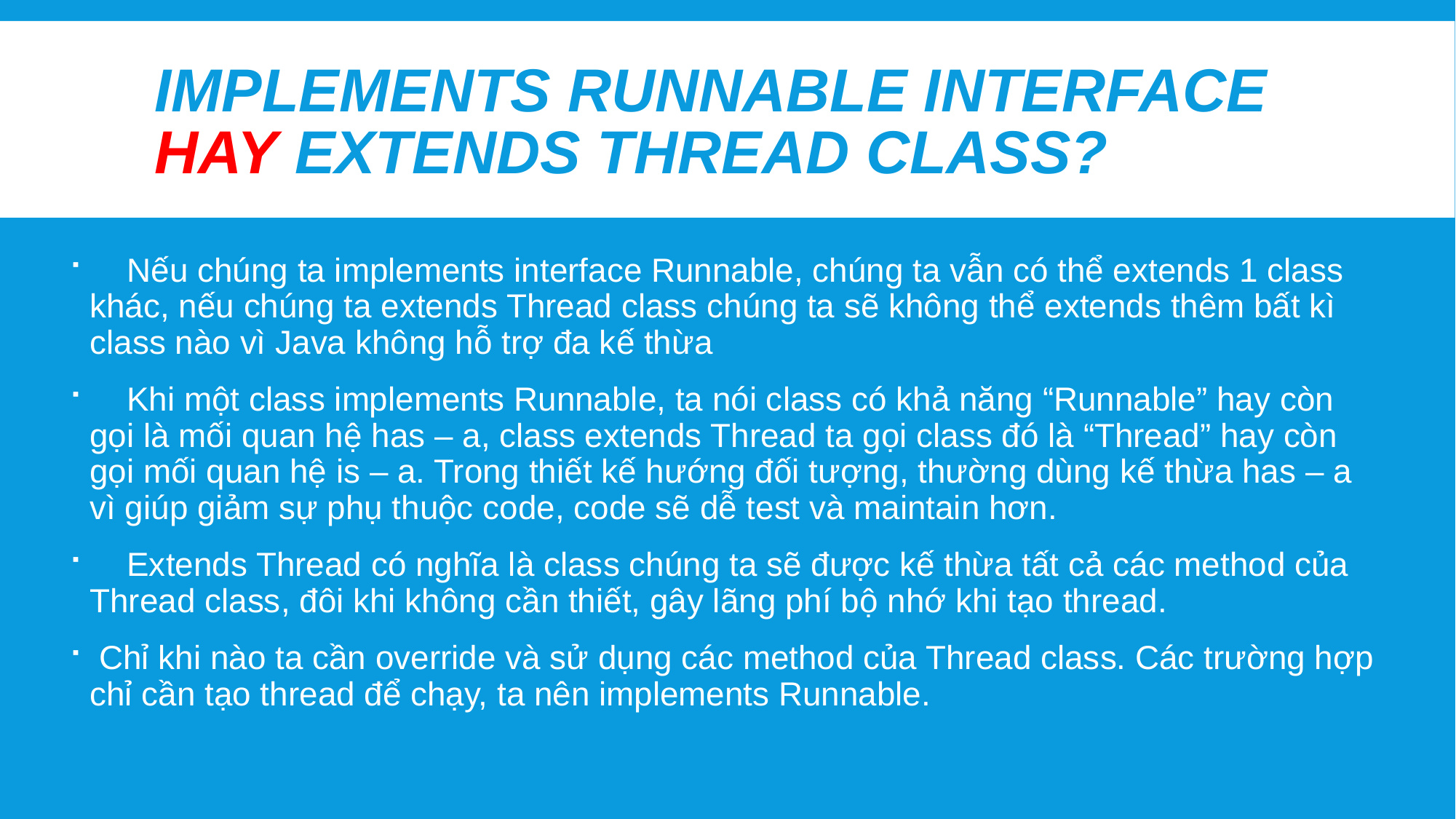

# implements Runnable interface  Hay extends Thread class?
    Nếu chúng ta implements interface Runnable, chúng ta vẫn có thể extends 1 class khác, nếu chúng ta extends Thread class chúng ta sẽ không thể extends thêm bất kì class nào vì Java không hỗ trợ đa kế thừa
    Khi một class implements Runnable, ta nói class có khả năng “Runnable” hay còn gọi là mối quan hệ has – a, class extends Thread ta gọi class đó là “Thread” hay còn gọi mối quan hệ is – a. Trong thiết kế hướng đối tượng, thường dùng kế thừa has – a vì giúp giảm sự phụ thuộc code, code sẽ dễ test và maintain hơn.
    Extends Thread có nghĩa là class chúng ta sẽ được kế thừa tất cả các method của Thread class, đôi khi không cần thiết, gây lãng phí bộ nhớ khi tạo thread.
 Chỉ khi nào ta cần override và sử dụng các method của Thread class. Các trường hợp chỉ cần tạo thread để chạy, ta nên implements Runnable.